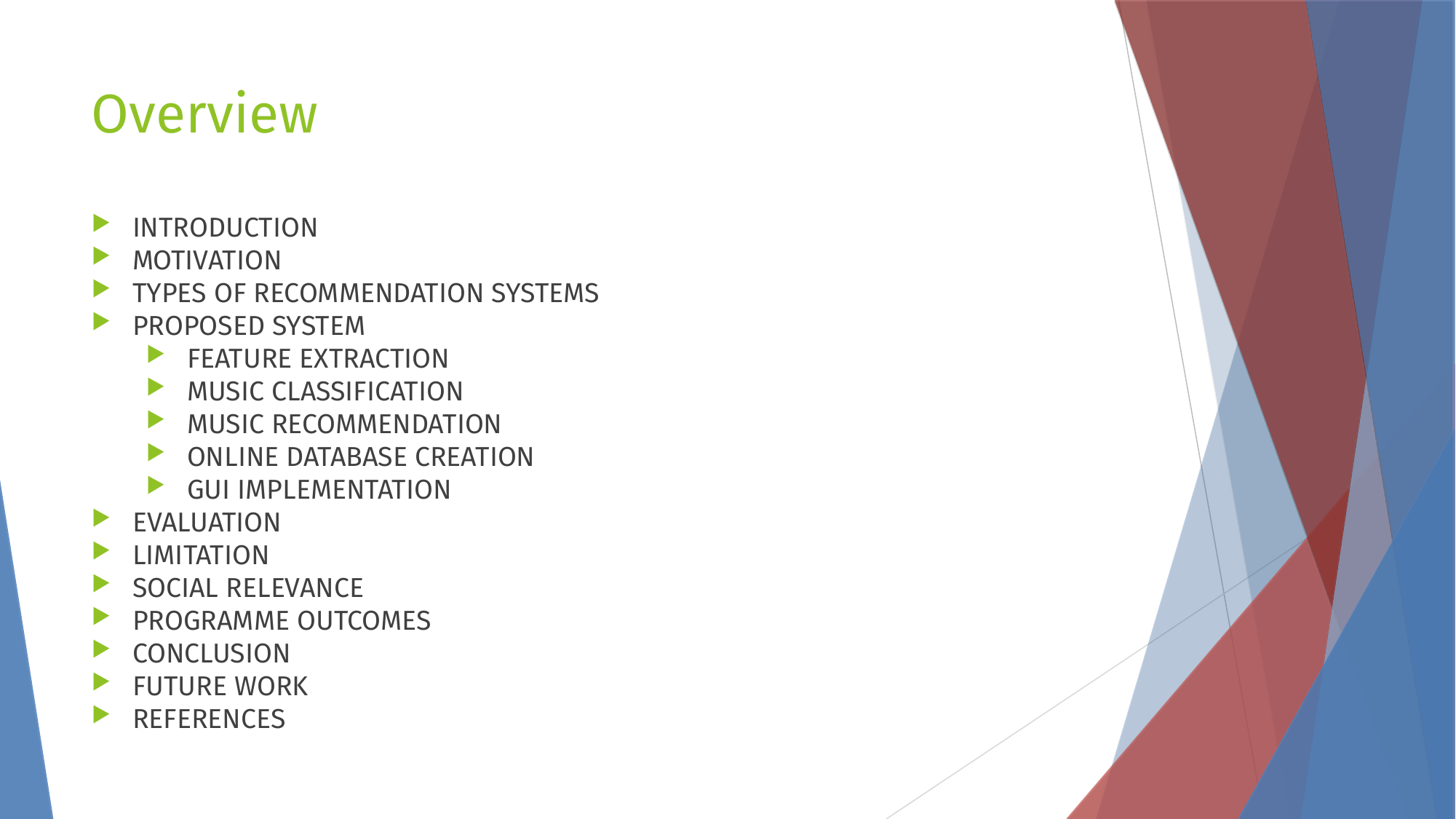

Overview
INTRODUCTION
MOTIVATION
TYPES OF RECOMMENDATION SYSTEMS
PROPOSED SYSTEM
FEATURE EXTRACTION
MUSIC CLASSIFICATION
MUSIC RECOMMENDATION
ONLINE DATABASE CREATION
GUI IMPLEMENTATION
EVALUATION
LIMITATION
SOCIAL RELEVANCE
PROGRAMME OUTCOMES
CONCLUSION
FUTURE WORK
REFERENCES